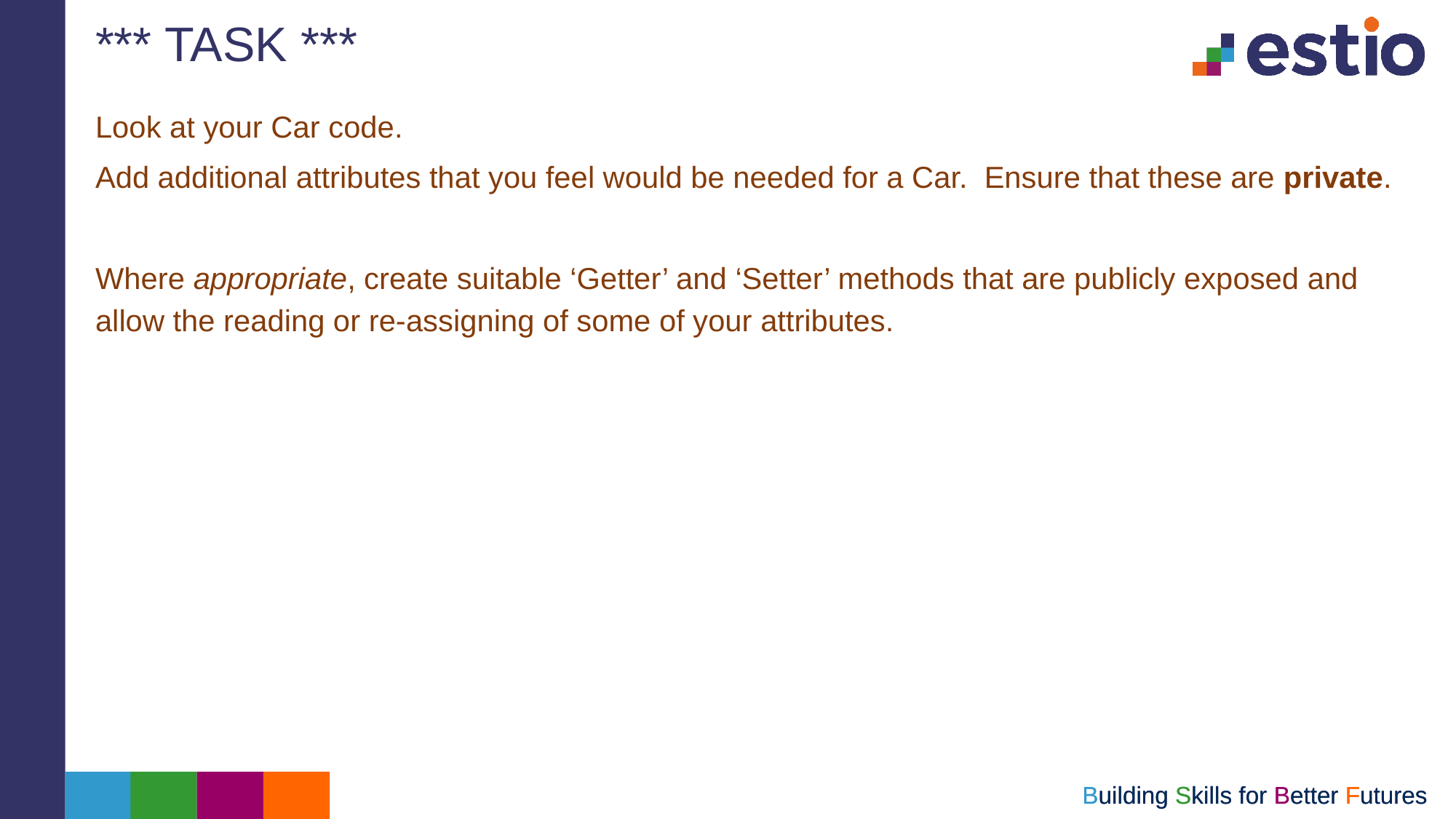

# *** TASK ***
Look at your Car code.
Add additional attributes that you feel would be needed for a Car.  Ensure that these are private.

Where appropriate, create suitable ‘Getter’ and ‘Setter’ methods that are publicly exposed and allow the reading or re-assigning of some of your attributes.